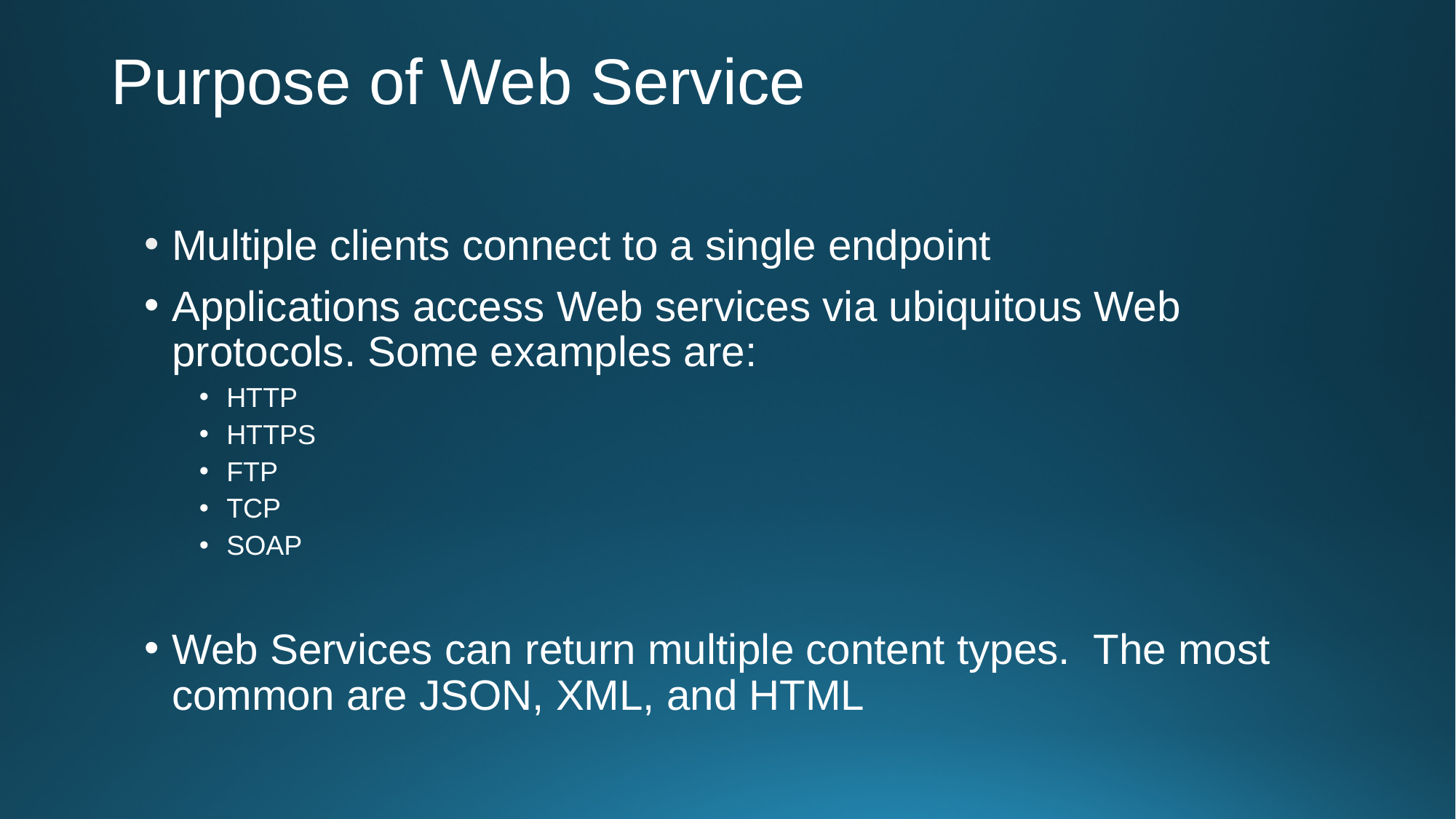

# Purpose of Web Service
Multiple clients connect to a single endpoint
Applications access Web services via ubiquitous Web protocols. Some examples are:
HTTP
HTTPS
FTP
TCP
SOAP

Web Services can return multiple content types.  The most common are JSON, XML, and HTML